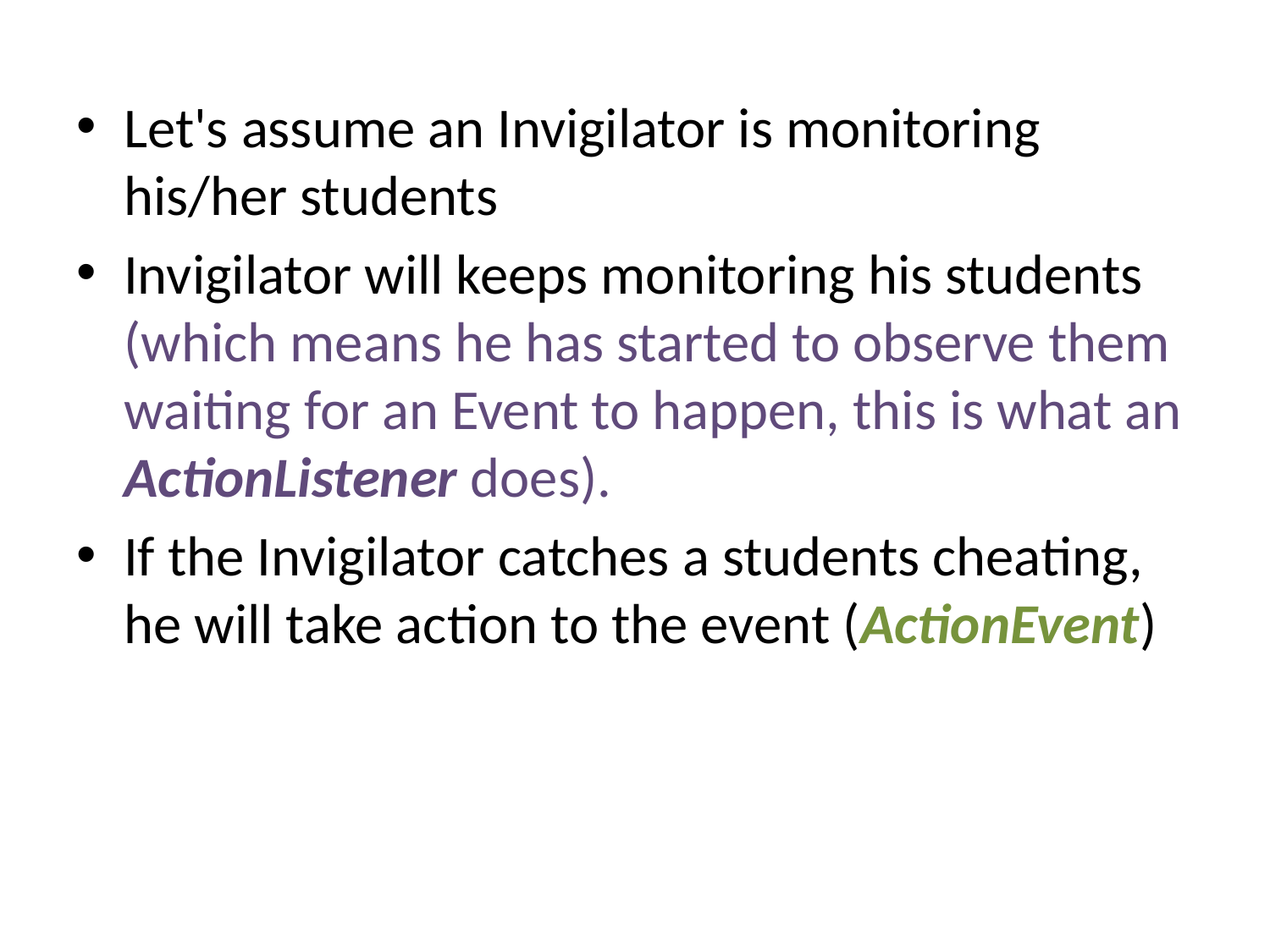

Let's assume an Invigilator is monitoring his/her students
Invigilator will keeps monitoring his students (which means he has started to observe them waiting for an Event to happen, this is what an ActionListener does).
If the Invigilator catches a students cheating, he will take action to the event (ActionEvent)